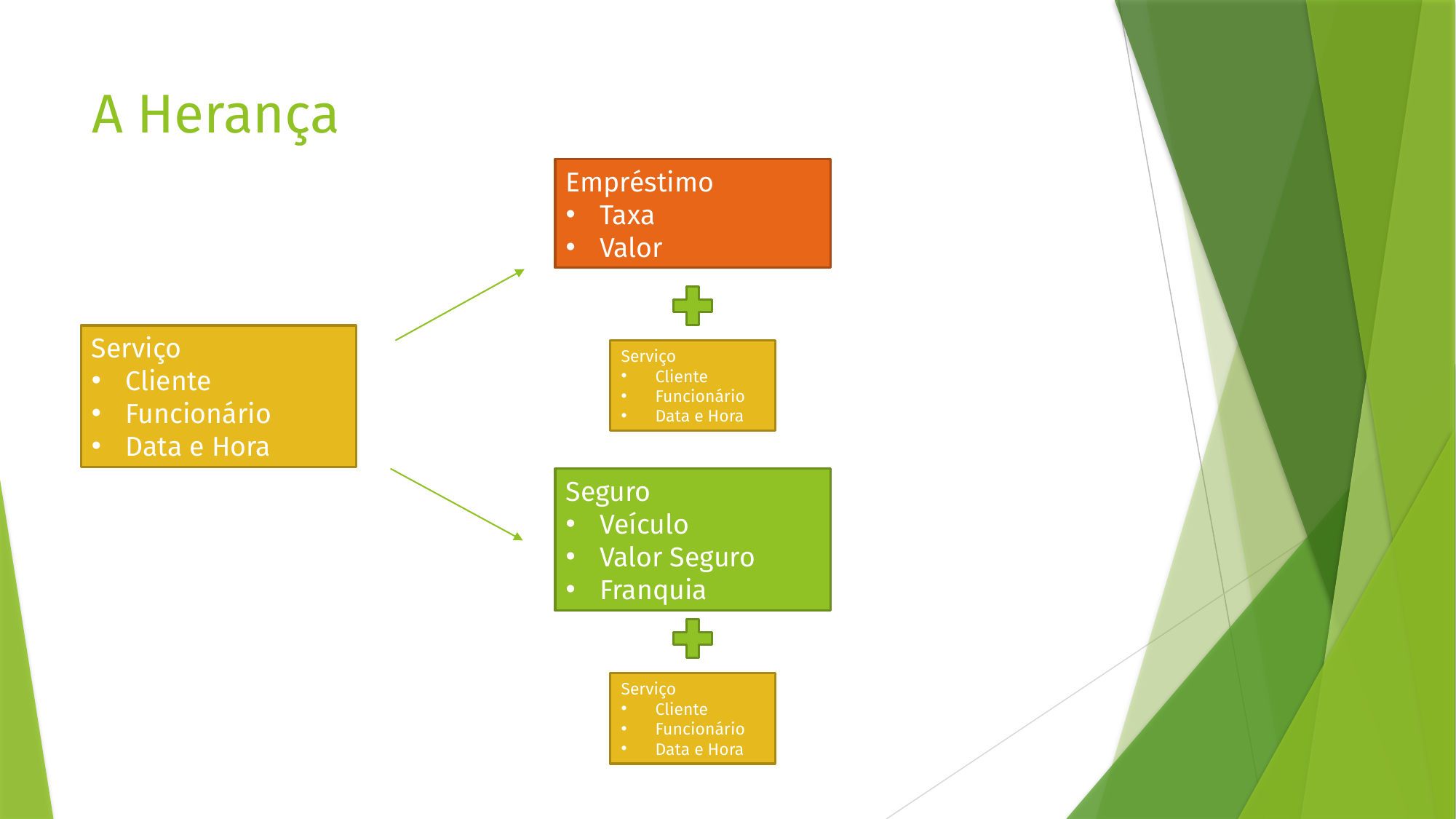

# A Herança
Empréstimo
Taxa
Valor

Serviço
Cliente
Funcionário
Data e Hora
Serviço
Cliente
Funcionário
Data e Hora
Seguro
Veículo
Valor Seguro
Franquia

Serviço
Cliente
Funcionário
Data e Hora